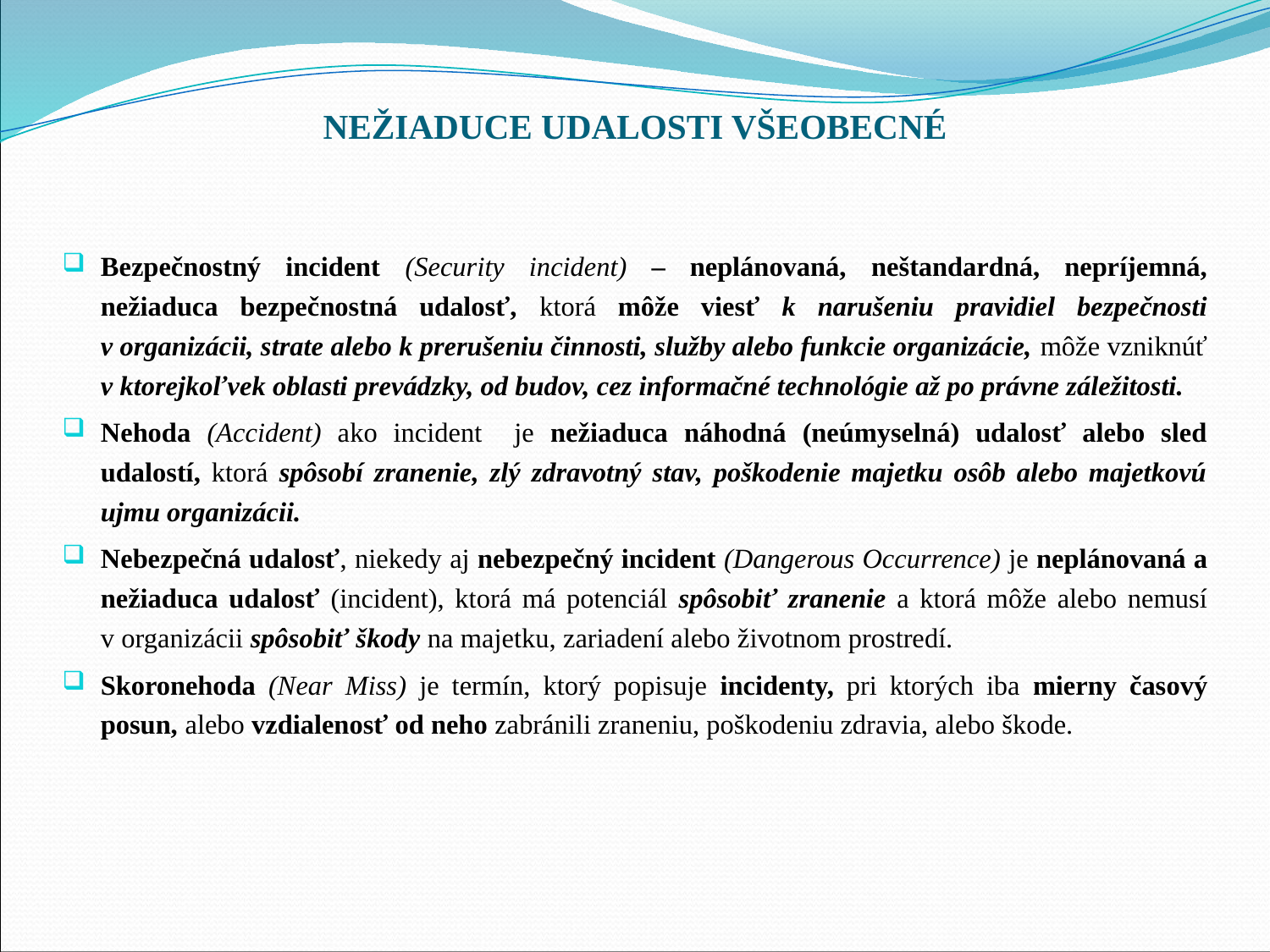

# NEŽIADUCE UDALOSTI VŠEOBECNÉ
Bezpečnostný incident (Security incident) – neplánovaná, neštandardná, nepríjemná, nežiaduca bezpečnostná udalosť, ktorá môže viesť k narušeniu pravidiel bezpečnosti v organizácii, strate alebo k prerušeniu činnosti, služby alebo funkcie organizácie, môže vzniknúť v ktorejkoľvek oblasti prevádzky, od budov, cez informačné technológie až po právne záležitosti.
Nehoda (Accident) ako incident  je nežiaduca náhodná (neúmyselná) udalosť alebo sled udalostí, ktorá spôsobí zranenie, zlý zdravotný stav, poškodenie majetku osôb alebo majetkovú ujmu organizácii.
Nebezpečná udalosť, niekedy aj nebezpečný incident (Dangerous Occurrence) je neplánovaná a nežiaduca udalosť (incident), ktorá má potenciál spôsobiť zranenie a ktorá môže alebo nemusí v organizácii spôsobiť škody na majetku, zariadení alebo životnom prostredí.
Skoronehoda (Near Miss) je termín, ktorý popisuje incidenty, pri ktorých iba mierny časový posun, alebo vzdialenosť od neho zabránili zraneniu, poškodeniu zdravia, alebo škode.